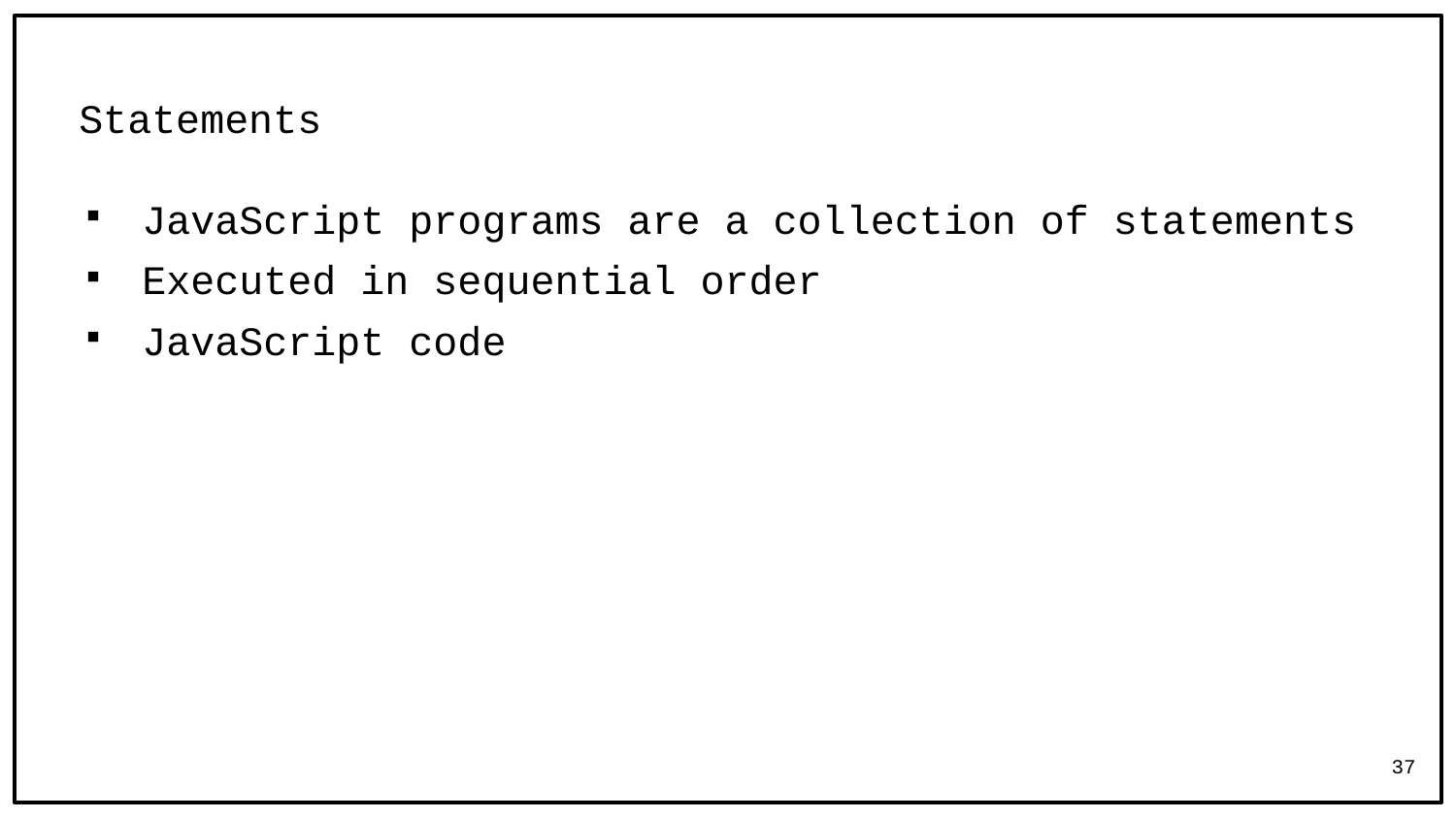

# Statements
JavaScript programs are a collection of statements
Executed in sequential order
JavaScript code
37